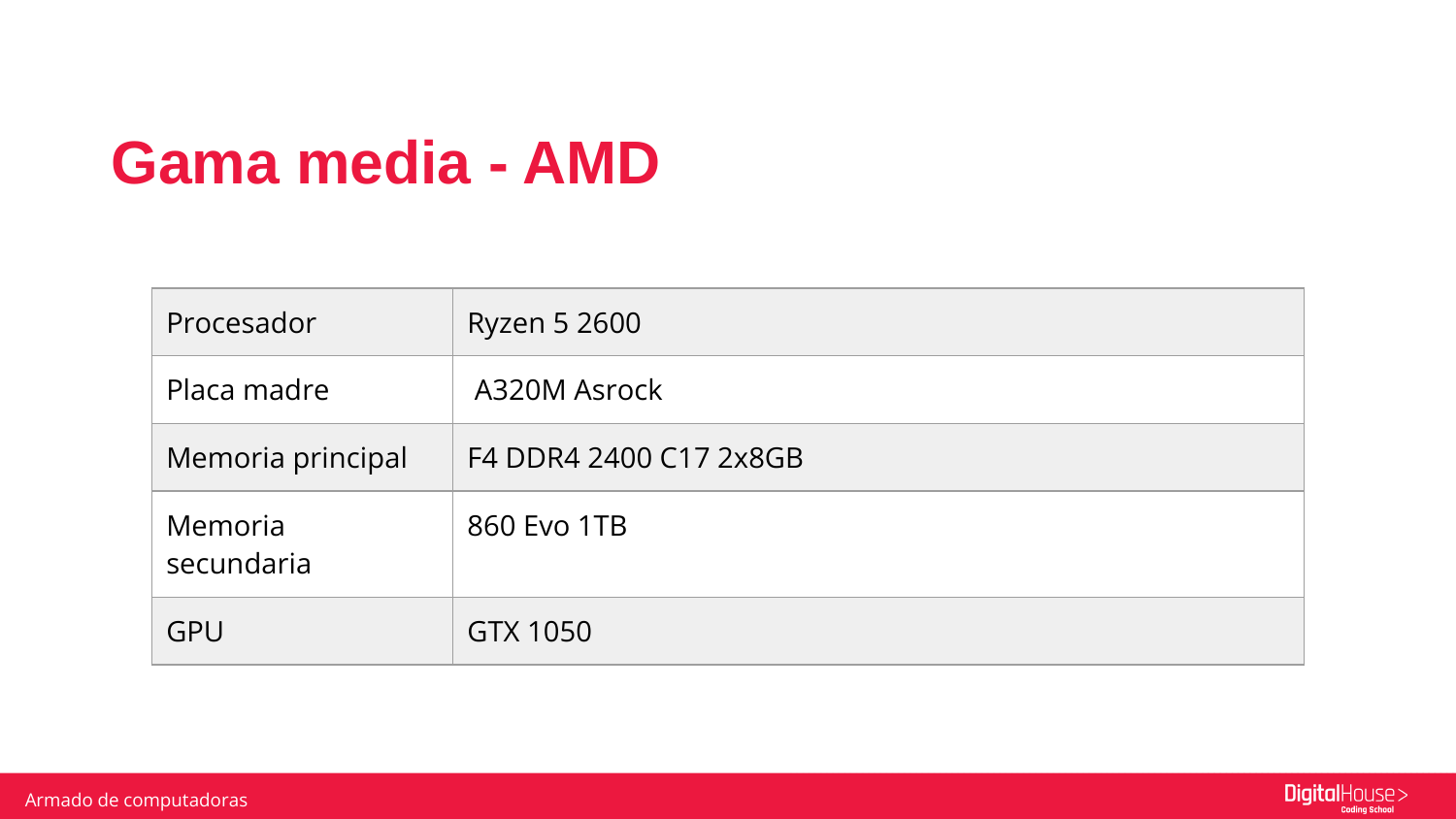

Gama media - AMD

| Procesador | Ryzen 5 2600 |
| --- | --- |
| Placa madre | A320M Asrock |
| Memoria principal | F4 DDR4 2400 C17 2x8GB |
| Memoria secundaria | 860 Evo 1TB |
| GPU | GTX 1050 |